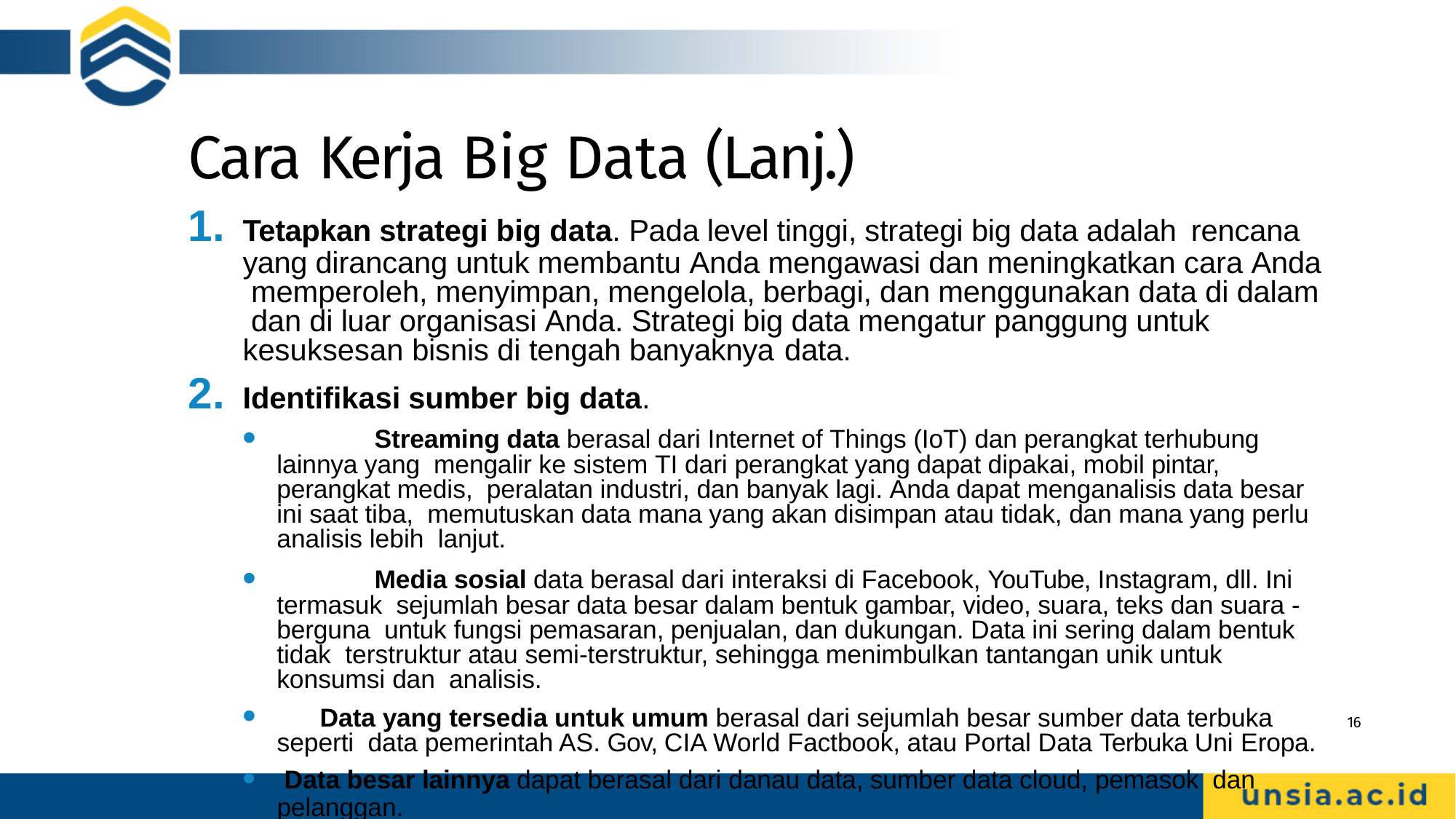

# Cara Kerja Big Data (Lanj.)
Tetapkan strategi big data. Pada level tinggi, strategi big data adalah rencana
yang dirancang untuk membantu Anda mengawasi dan meningkatkan cara Anda  memperoleh, menyimpan, mengelola, berbagi, dan menggunakan data di dalam  dan di luar organisasi Anda. Strategi big data mengatur panggung untuk  kesuksesan bisnis di tengah banyaknya data.
Identifikasi sumber big data.
	Streaming data berasal dari Internet of Things (IoT) dan perangkat terhubung lainnya yang  mengalir ke sistem TI dari perangkat yang dapat dipakai, mobil pintar, perangkat medis,  peralatan industri, dan banyak lagi. Anda dapat menganalisis data besar ini saat tiba,  memutuskan data mana yang akan disimpan atau tidak, dan mana yang perlu analisis lebih  lanjut.
	Media sosial data berasal dari interaksi di Facebook, YouTube, Instagram, dll. Ini termasuk  sejumlah besar data besar dalam bentuk gambar, video, suara, teks dan suara - berguna  untuk fungsi pemasaran, penjualan, dan dukungan. Data ini sering dalam bentuk tidak  terstruktur atau semi-terstruktur, sehingga menimbulkan tantangan unik untuk konsumsi dan  analisis.
	Data yang tersedia untuk umum berasal dari sejumlah besar sumber data terbuka seperti  data pemerintah AS. Gov, CIA World Factbook, atau Portal Data Terbuka Uni Eropa.
Data besar lainnya dapat berasal dari danau data, sumber data cloud, pemasok dan
pelanggan.
16